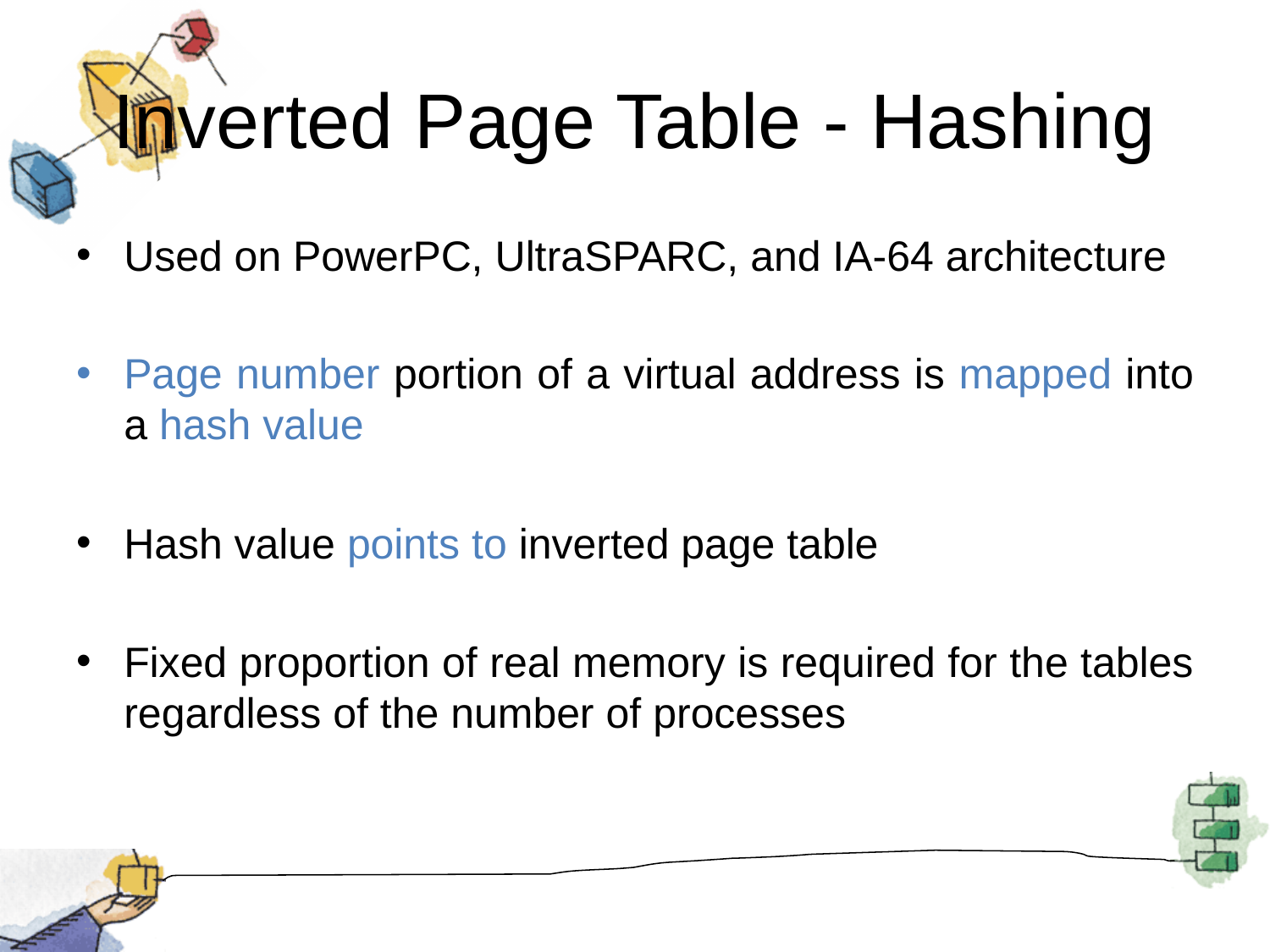

# Inverted Page Table - Hashing
Used on PowerPC, UltraSPARC, and IA-64 architecture

Page number portion of a virtual address is mapped into a hash value

Hash value points to inverted page table

Fixed proportion of real memory is required for the tables regardless of the number of processes